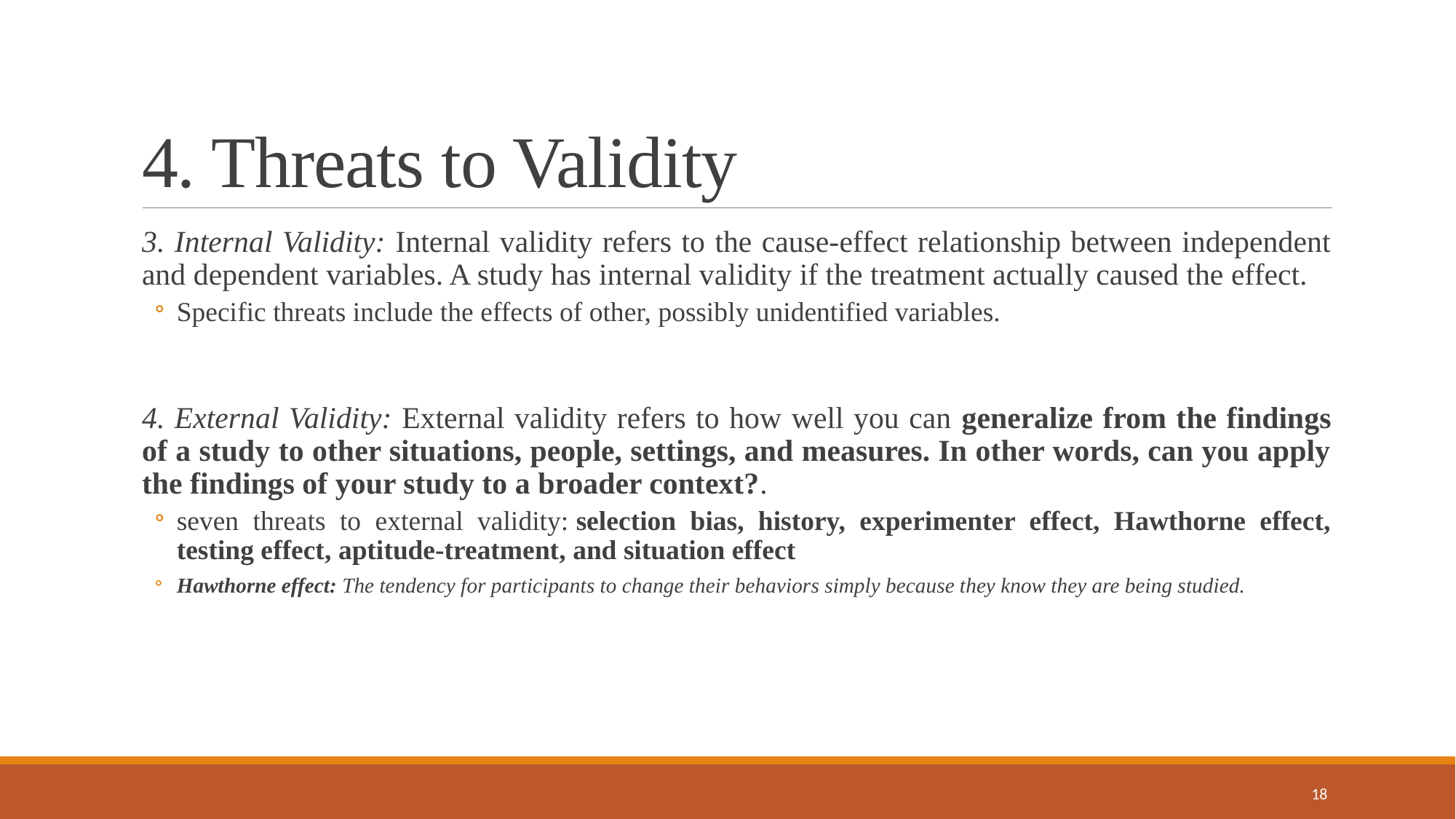

# 4. Threats to Validity
3. Internal Validity: Internal validity refers to the cause-effect relationship between independent and dependent variables. A study has internal validity if the treatment actually caused the effect.
Specific threats include the effects of other, possibly unidentified variables.

4. External Validity: External validity refers to how well you can generalize from the findings of a study to other situations, people, settings, and measures. In other words, can you apply the findings of your study to a broader context?.
seven threats to external validity: selection bias, history, experimenter effect, Hawthorne effect, testing effect, aptitude-treatment, and situation effect
Hawthorne effect: The tendency for participants to change their behaviors simply because they know they are being studied.
18